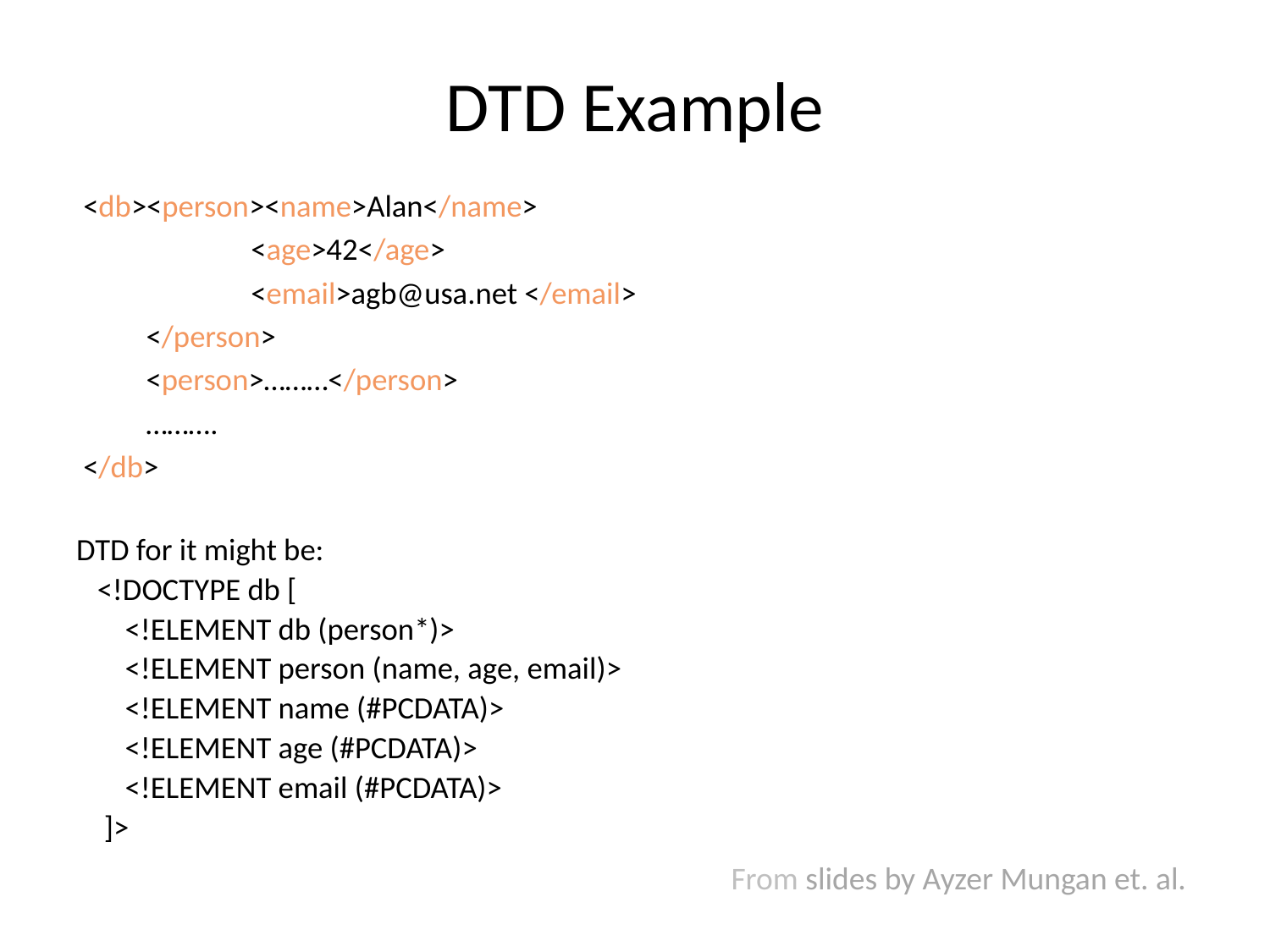

# DTD Example
 <db><person><name>Alan</name>
                         <age>42</age>
                         <email>agb@usa.net </email>
          </person>
          <person>………</person>
          ……….
 </db>

DTD for it might be:
   <!DOCTYPE db [
       <!ELEMENT db (person*)>
       <!ELEMENT person (name, age, email)>
       <!ELEMENT name (#PCDATA)>
       <!ELEMENT age (#PCDATA)>
       <!ELEMENT email (#PCDATA)>
    ]>

From slides by Ayzer Mungan et. al.